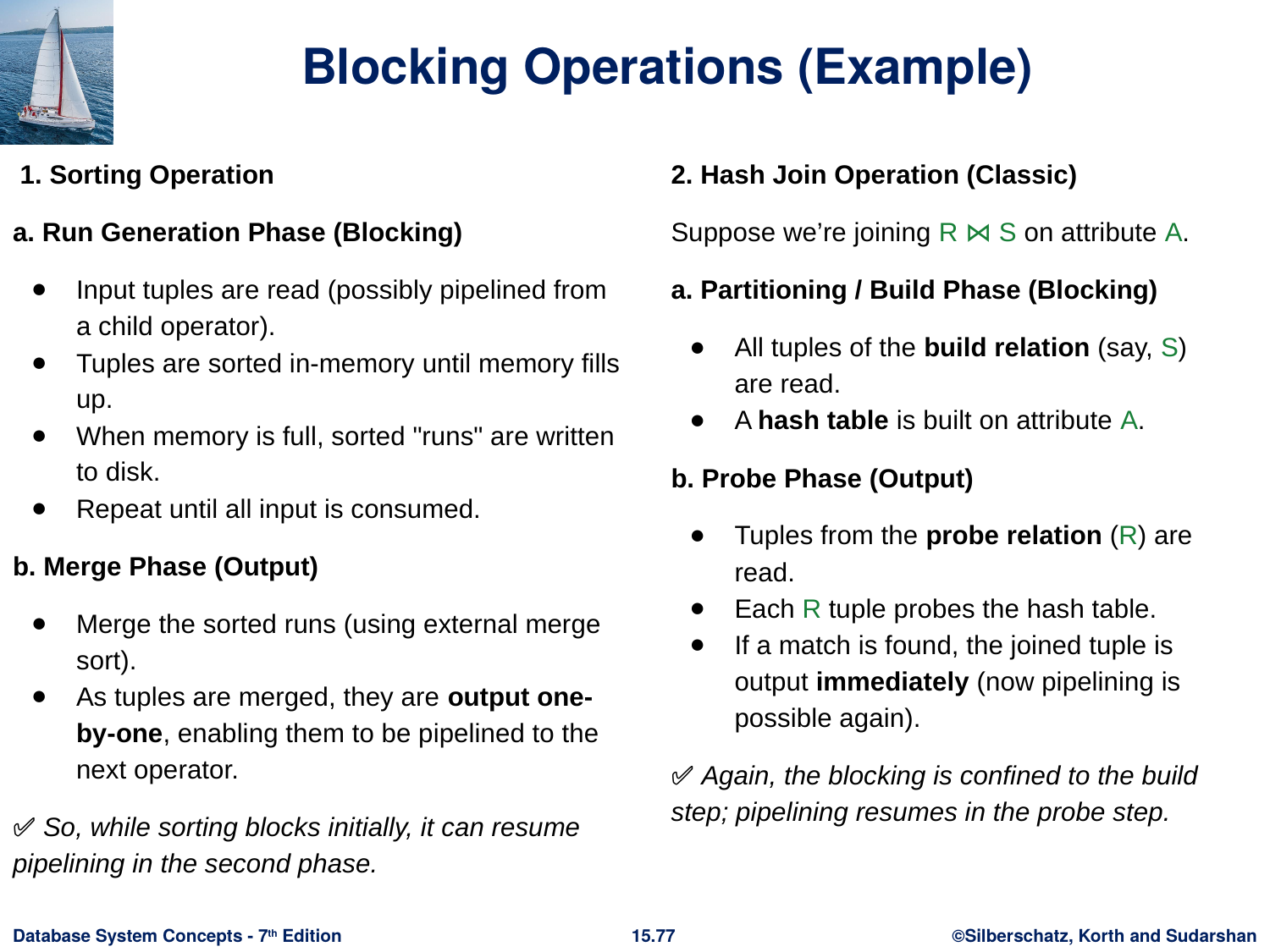

# Blocking Operations (Example)
 1. Sorting Operation
a. Run Generation Phase (Blocking)
Input tuples are read (possibly pipelined from a child operator).
Tuples are sorted in-memory until memory fills up.
When memory is full, sorted "runs" are written to disk.
Repeat until all input is consumed.
b. Merge Phase (Output)
Merge the sorted runs (using external merge sort).
As tuples are merged, they are output one-by-one, enabling them to be pipelined to the next operator.
✅ So, while sorting blocks initially, it can resume pipelining in the second phase.
2. Hash Join Operation (Classic)
Suppose we’re joining R ⋈ S on attribute A.
a. Partitioning / Build Phase (Blocking)
All tuples of the build relation (say, S) are read.
A hash table is built on attribute A.
b. Probe Phase (Output)
Tuples from the probe relation (R) are read.
Each R tuple probes the hash table.
If a match is found, the joined tuple is output immediately (now pipelining is possible again).
✅ Again, the blocking is confined to the build step; pipelining resumes in the probe step.